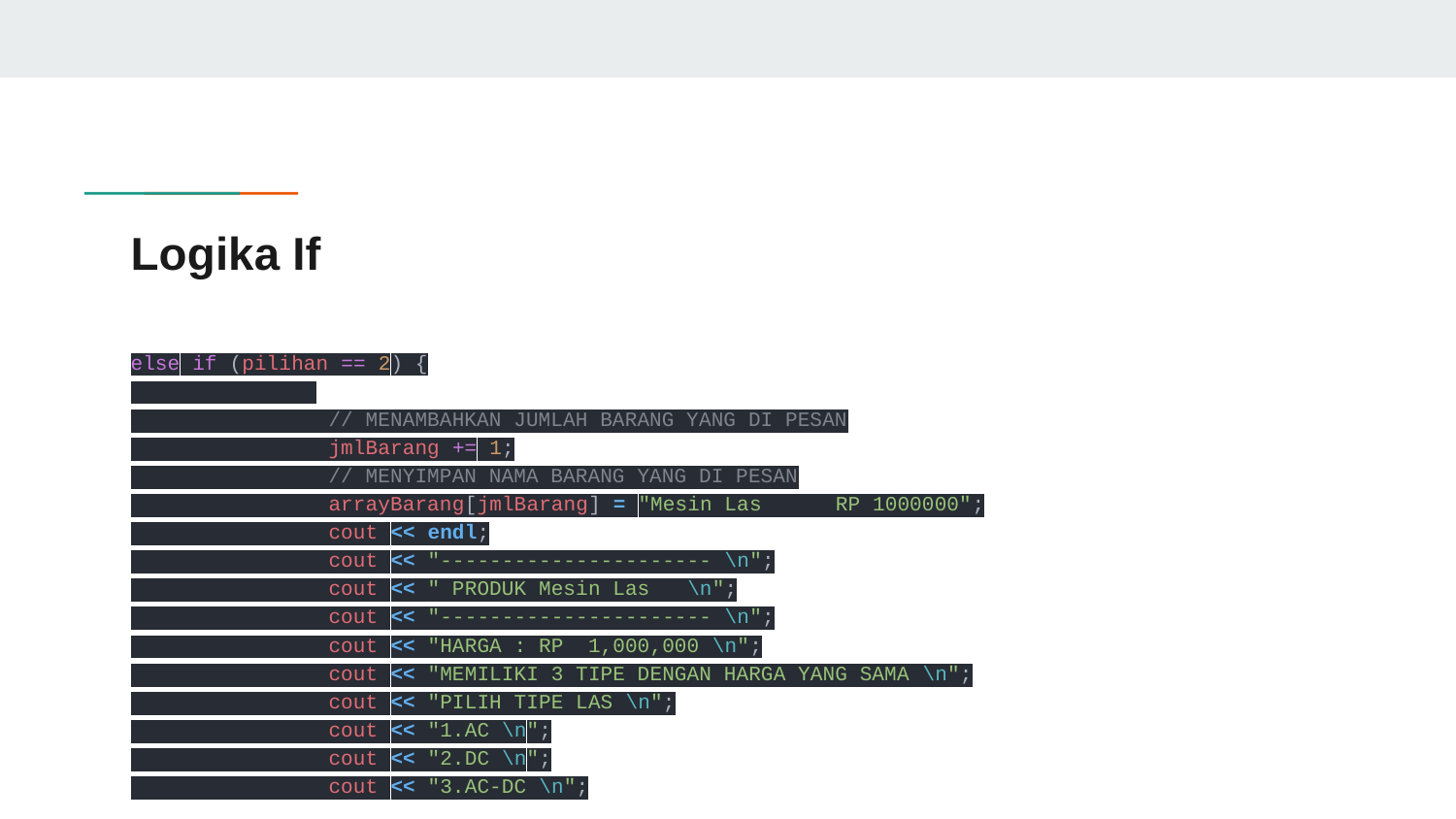

# Logika If
else if (pilihan == 2) {

                // MENAMBAHKAN JUMLAH BARANG YANG DI PESAN
                jmlBarang += 1;
                // MENYIMPAN NAMA BARANG YANG DI PESAN
                arrayBarang[jmlBarang] = "Mesin Las      RP 1000000";
                cout << endl;
                cout << "---------------------- \n";
                cout << " PRODUK Mesin Las   \n";
                cout << "---------------------- \n";
                cout << "HARGA : RP  1,000,000 \n";
                cout << "MEMILIKI 3 TIPE DENGAN HARGA YANG SAMA \n";
                cout << "PILIH TIPE LAS \n";
                cout << "1.AC \n";
                cout << "2.DC \n";
                cout << "3.AC-DC \n";